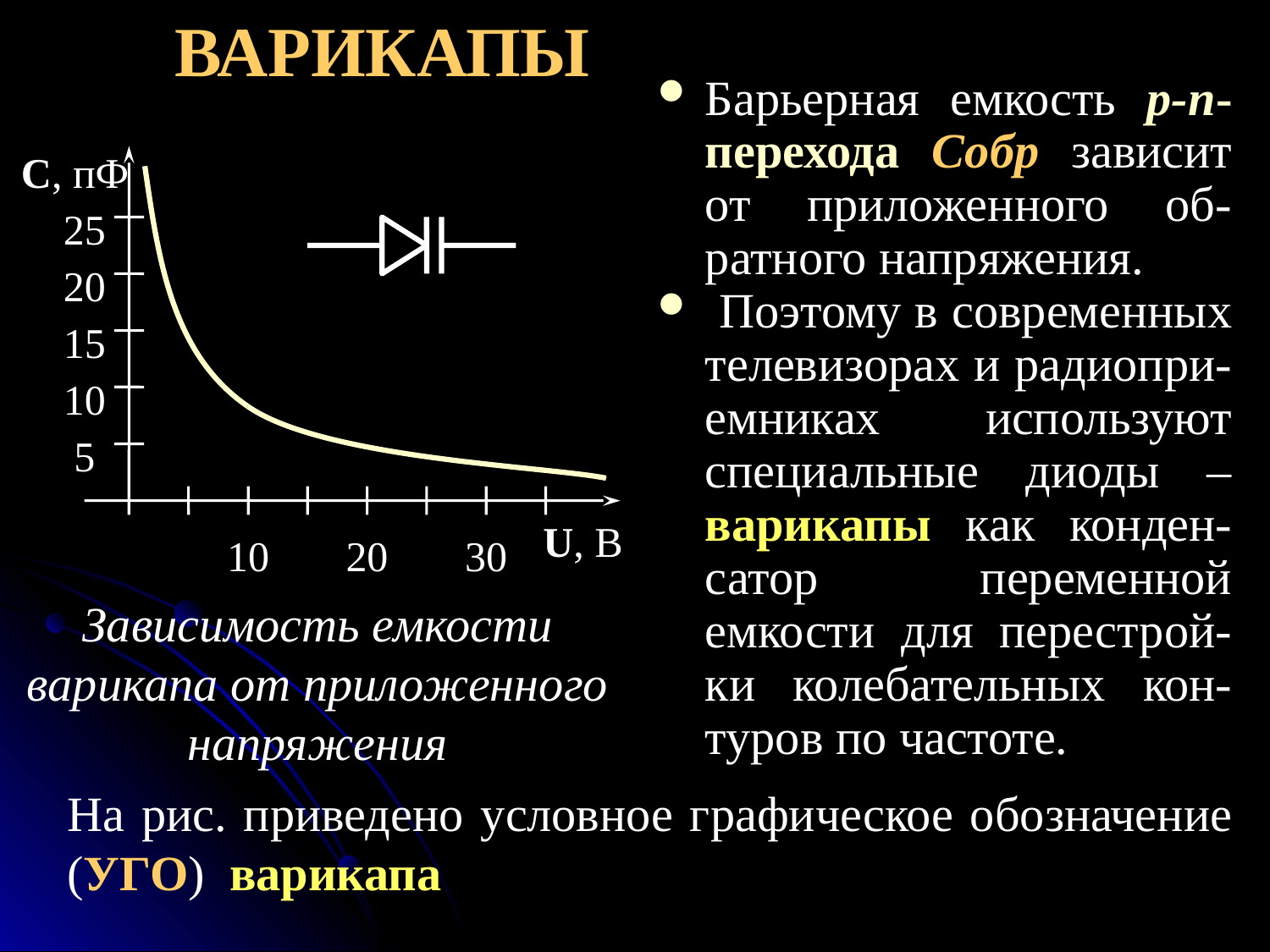

ВАРИКАПЫ
Барьерная емкость p-n-перехода Собр зависит от приложенного об-ратного напряжения.
 Поэтому в современных телевизорах и радиопри-емниках используют специальные диоды – варикапы как конден-сатор переменной емкости для перестрой-ки колебательных кон-туров по частоте.
С, пФ

25

20

15

10

5

U, В
10
20
30
Зависимость емкости варикапа от приложенного напряжения
На рис. приведено условное графическое обозначение (УГО)  варикапа